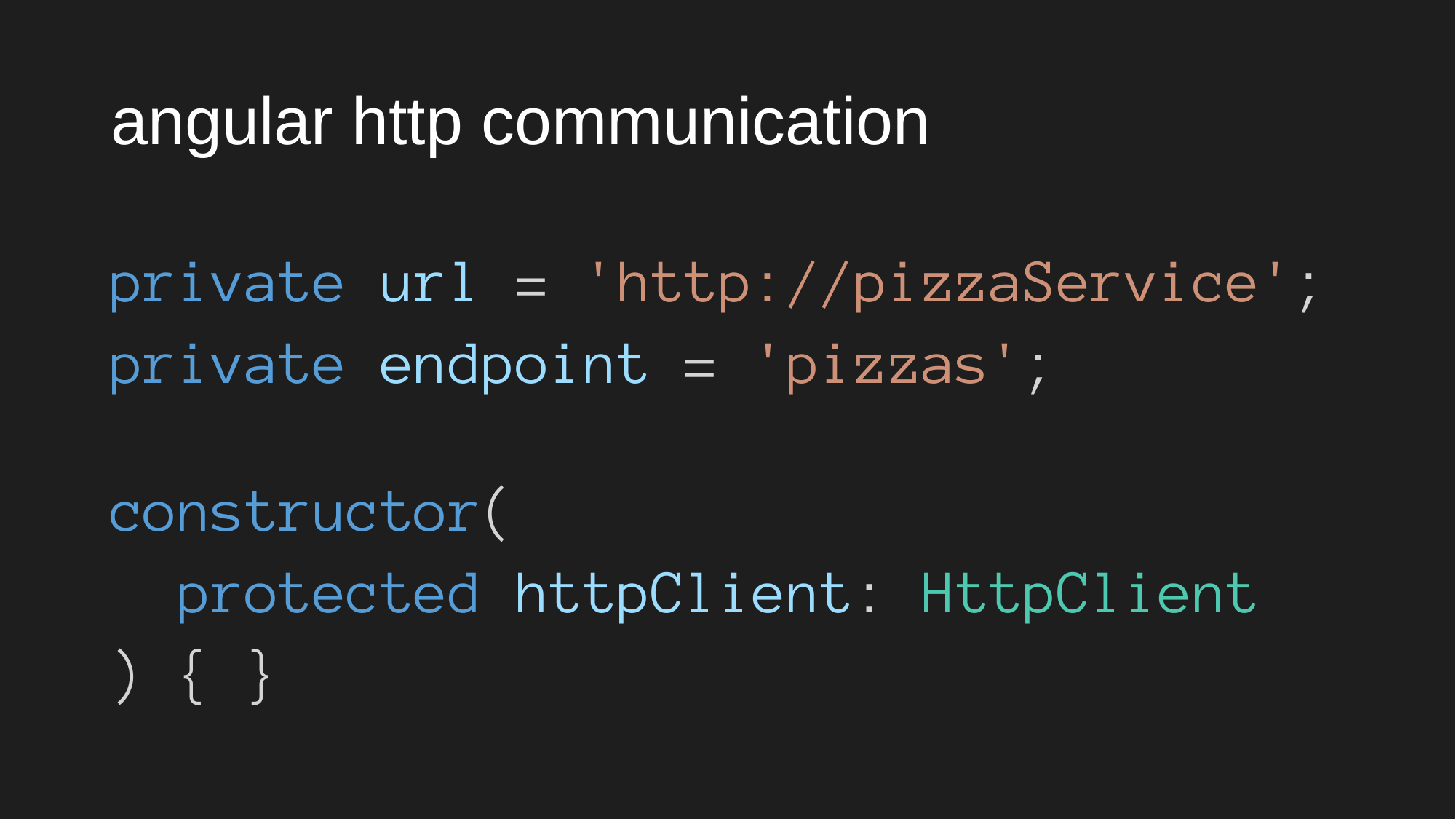

# angular http communication
private url = 'http://pizzaService';
private endpoint = 'pizzas';
constructor(
  protected httpClient: HttpClient
) { }